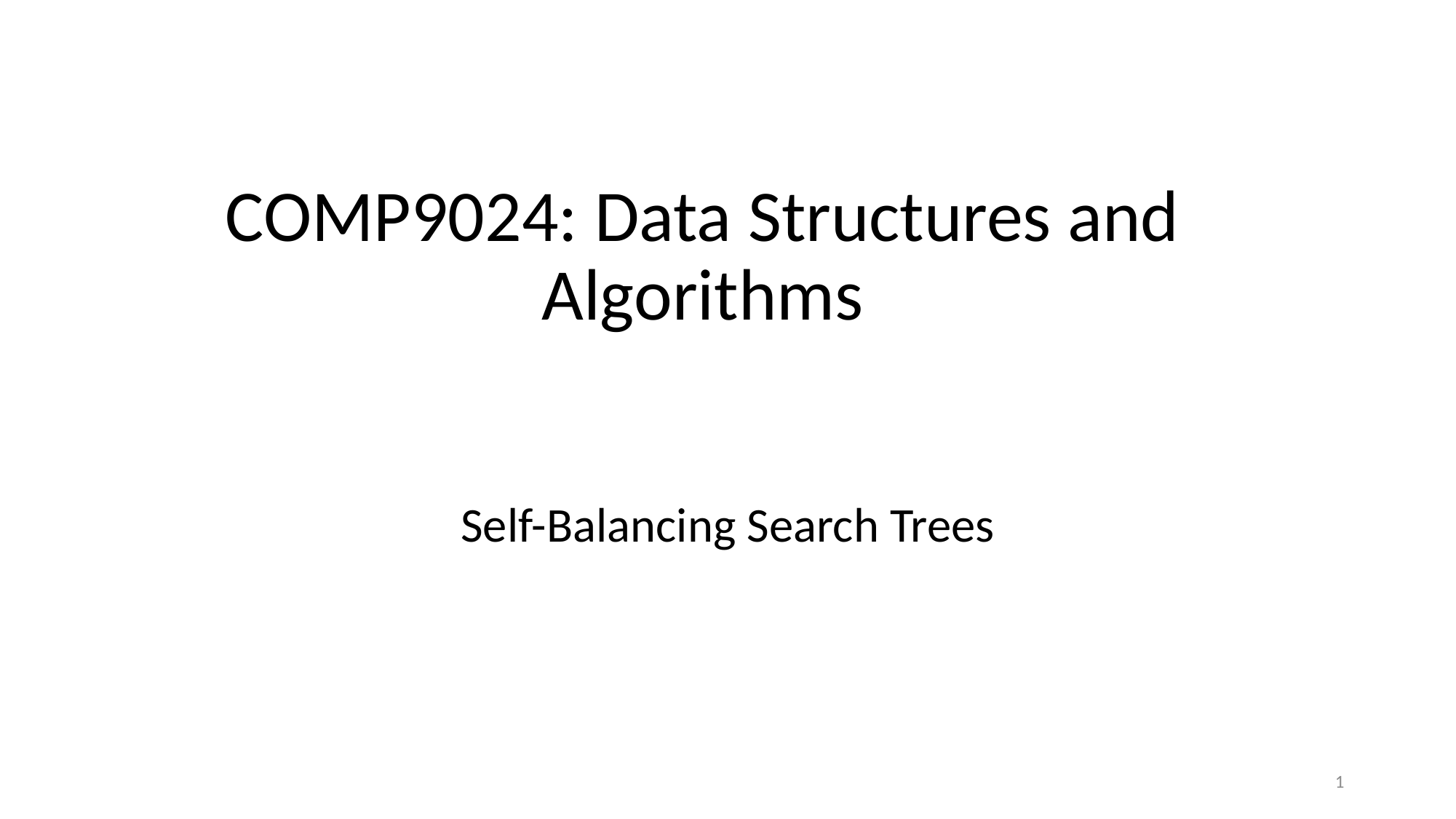

# COMP9024: Data Structures and Algorithms

Self-Balancing Search Trees

1